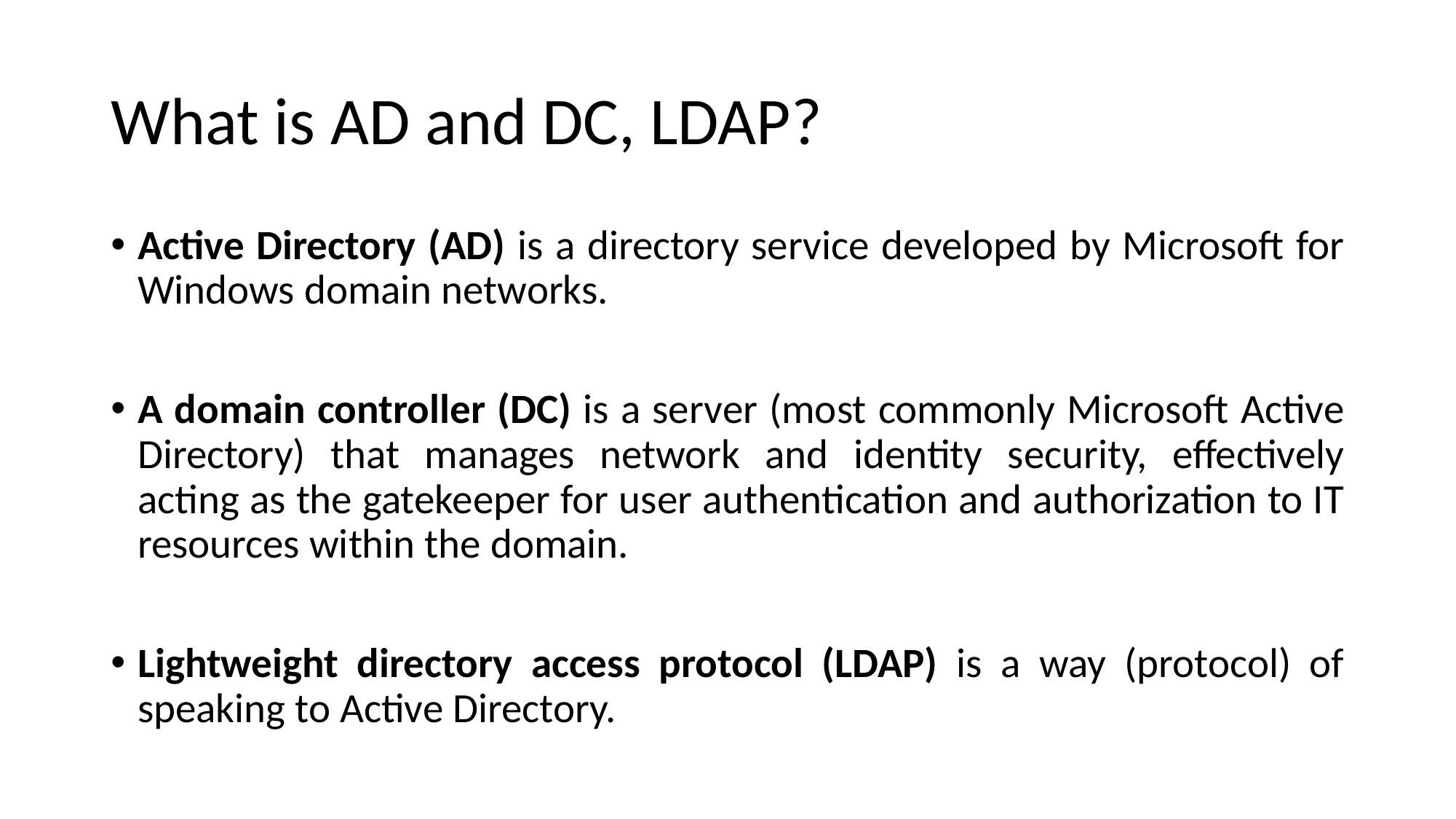

# What is AD and DC, LDAP?
Active Directory (AD) is a directory service developed by Microsoft for Windows domain networks.

A domain controller (DC) is a server (most commonly Microsoft Active Directory) that manages network and identity security, effectively acting as the gatekeeper for user authentication and authorization to IT resources within the domain.

Lightweight directory access protocol (LDAP) is a way (protocol) of speaking to Active Directory.